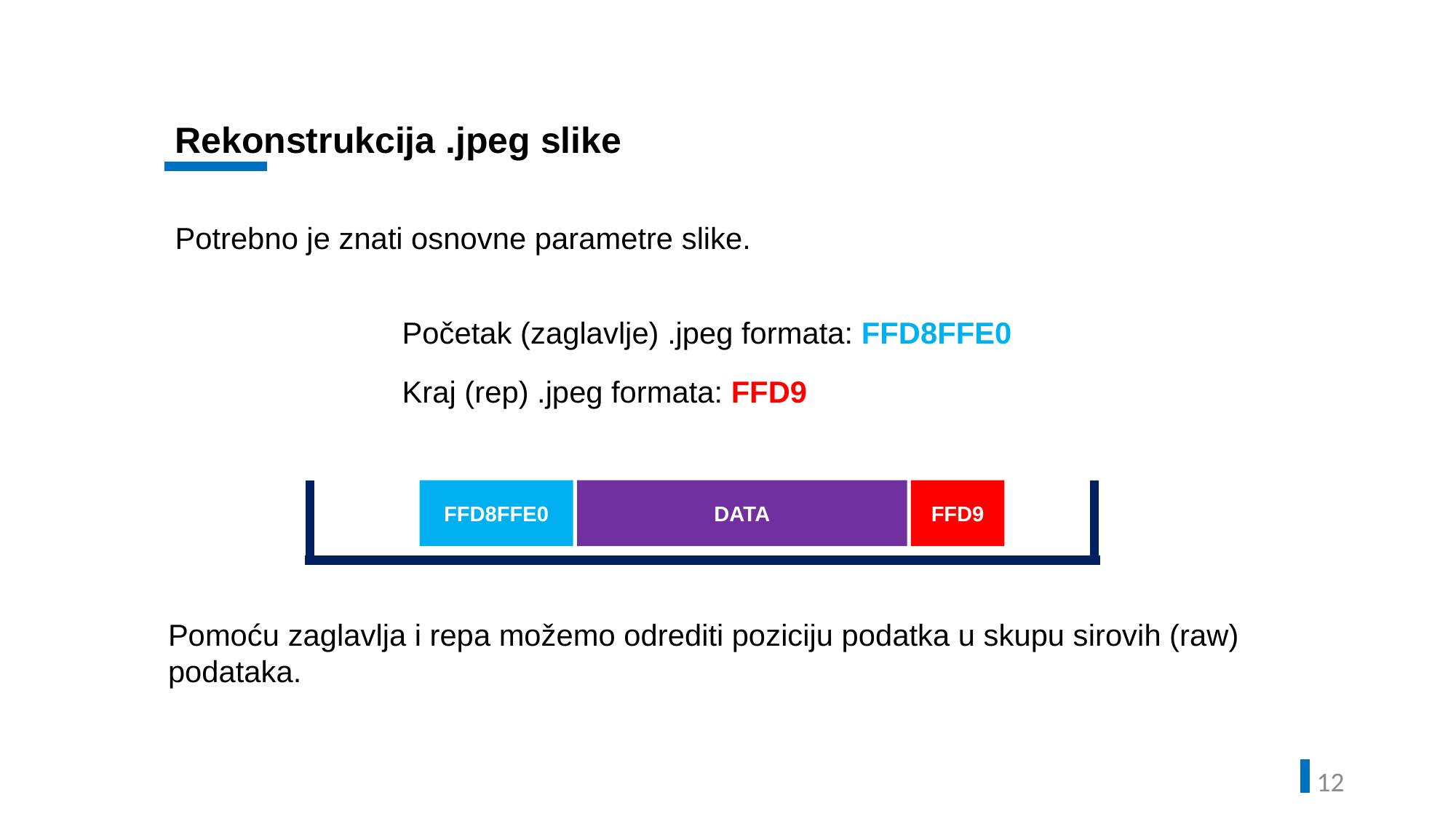

Rekonstrukcija .jpeg slike
Potrebno je znati osnovne parametre slike.
Početak (zaglavlje) .jpeg formata: FFD8FFE0
Kraj (rep) .jpeg formata: FFD9
FFD8FFE0
DATA
FFD9
Pomoću zaglavlja i repa možemo odrediti poziciju podatka u skupu sirovih (raw) podataka.
12